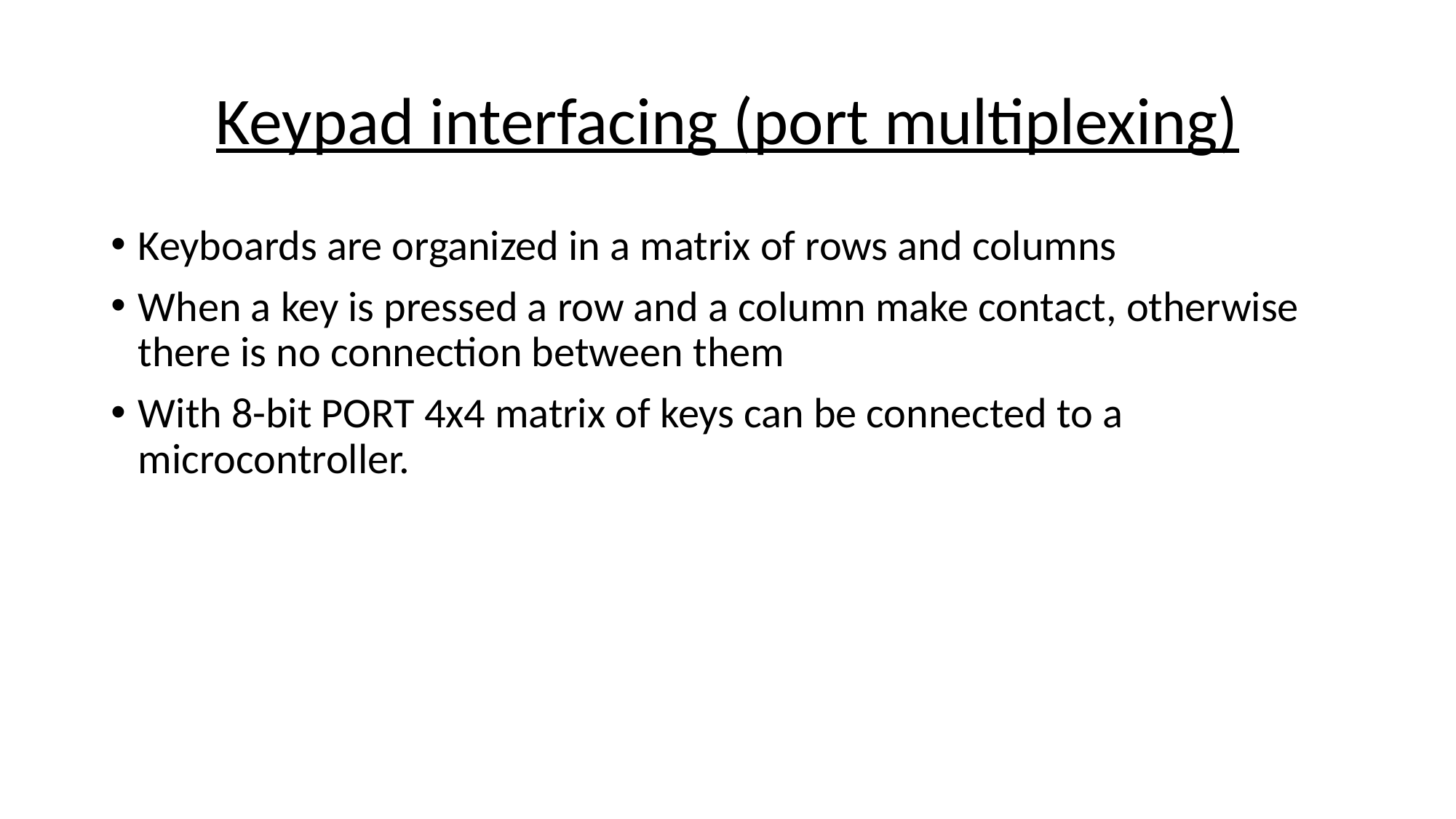

# Keypad interfacing (port multiplexing)
Keyboards are organized in a matrix of rows and columns
When a key is pressed a row and a column make contact, otherwise there is no connection between them
With 8-bit PORT 4x4 matrix of keys can be connected to a microcontroller.